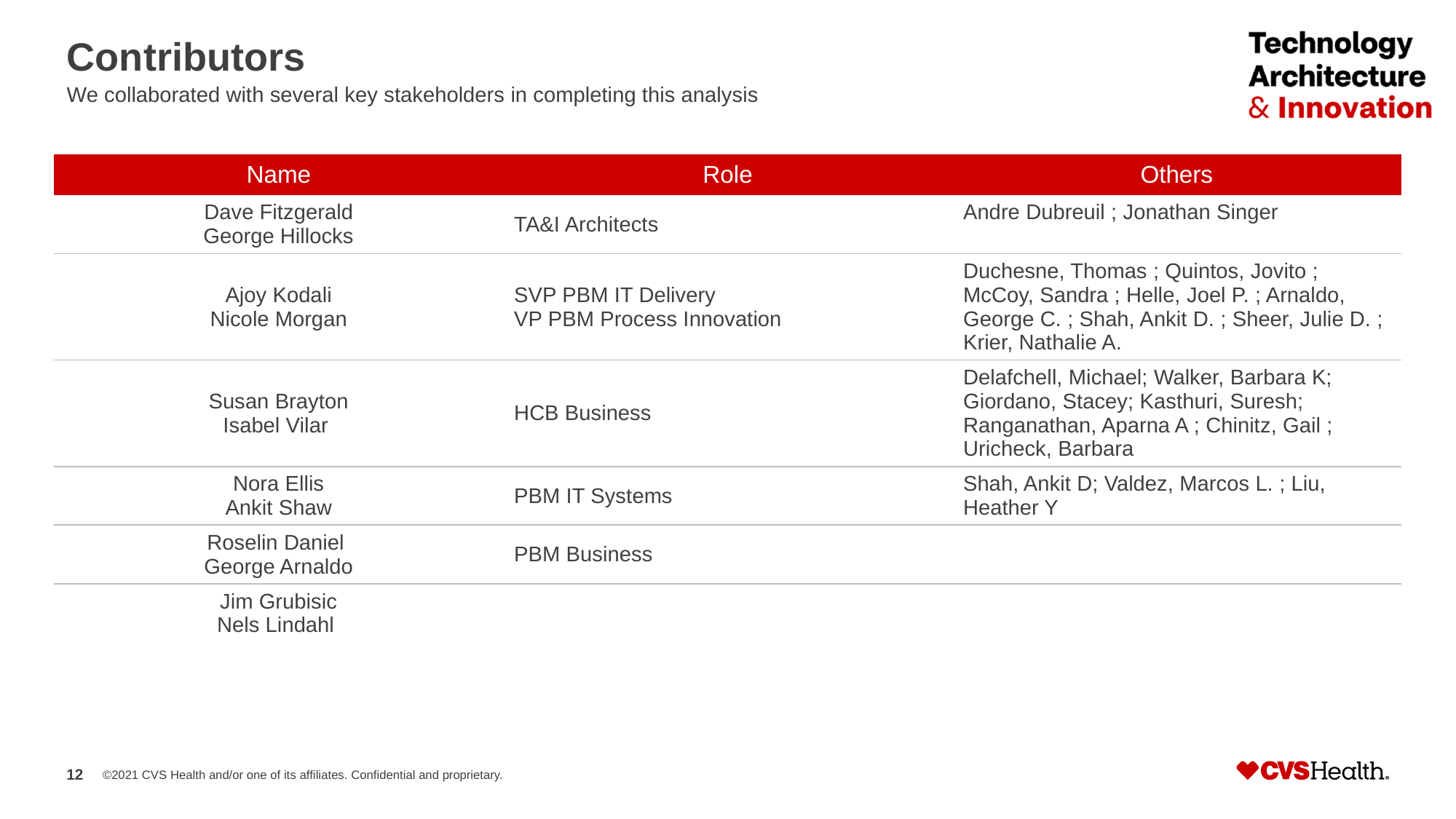

# Contributors
We collaborated with several key stakeholders in completing this analysis
| Name | Role | Others |
| --- | --- | --- |
| Dave Fitzgerald George Hillocks | TA&I Architects | Andre Dubreuil ; Jonathan Singer |
| Ajoy Kodali Nicole Morgan | SVP PBM IT Delivery VP PBM Process Innovation | Duchesne, Thomas ; Quintos, Jovito ; McCoy, Sandra ; Helle, Joel P. ; Arnaldo, George C. ; Shah, Ankit D. ; Sheer, Julie D. ; Krier, Nathalie A. |
| Susan Brayton Isabel Vilar | HCB Business | Delafchell, Michael; Walker, Barbara K; Giordano, Stacey; Kasthuri, Suresh; Ranganathan, Aparna A ; Chinitz, Gail ; Uricheck, Barbara |
| Nora Ellis Ankit Shaw | PBM IT Systems | Shah, Ankit D; Valdez, Marcos L. ; Liu, Heather Y |
| Roselin Daniel George Arnaldo | PBM Business |  |
| Jim Grubisic Nels Lindahl |  |  |